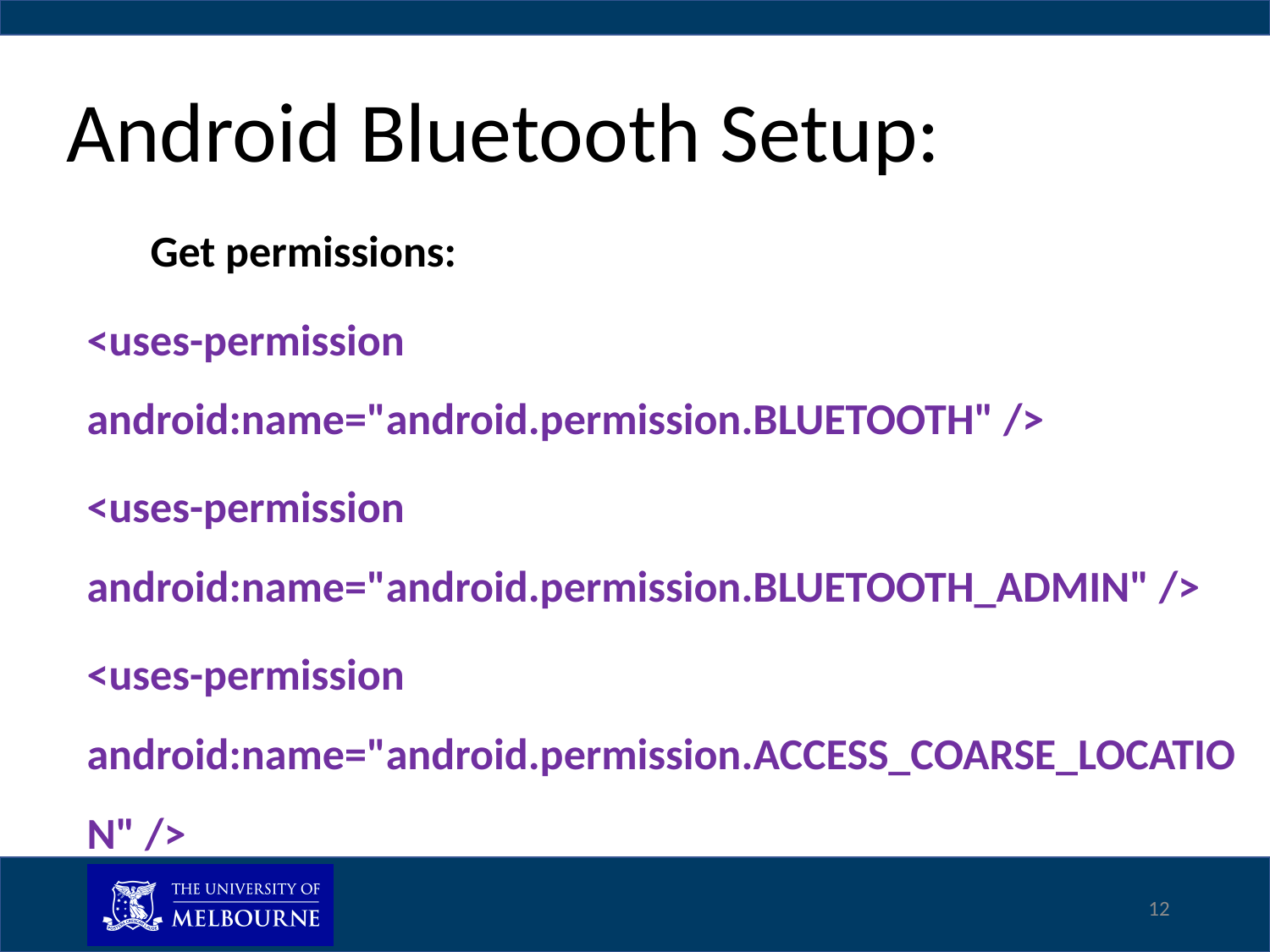

# Android Bluetooth Setup:
	Get permissions:
<uses-permission android:name="android.permission.BLUETOOTH" />
<uses-permission android:name="android.permission.BLUETOOTH_ADMIN" />
<uses-permission android:name="android.permission.ACCESS_COARSE_LOCATION" />
12